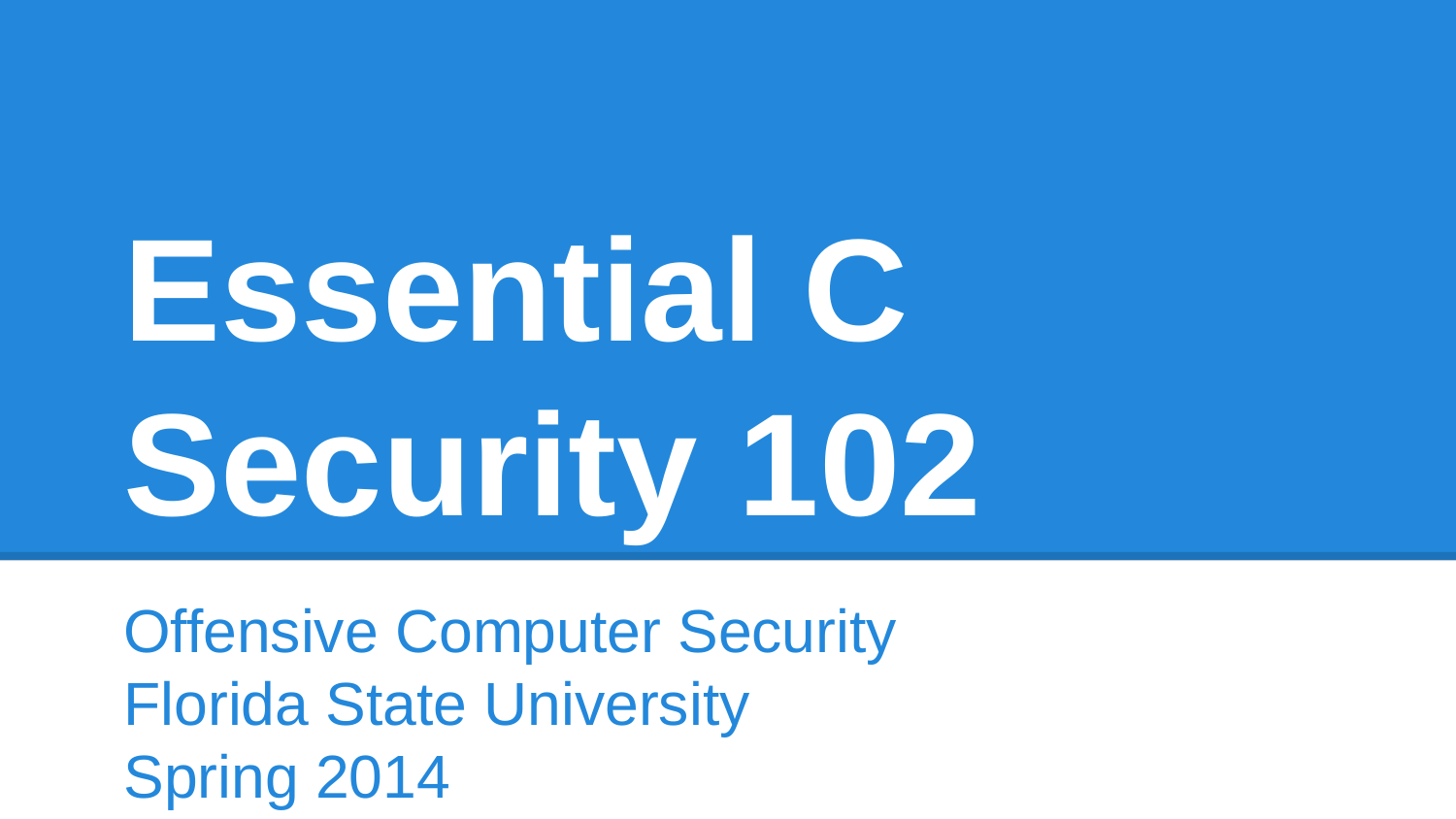

# Essential C Security 102
Offensive Computer Security
Florida State University
Spring 2014